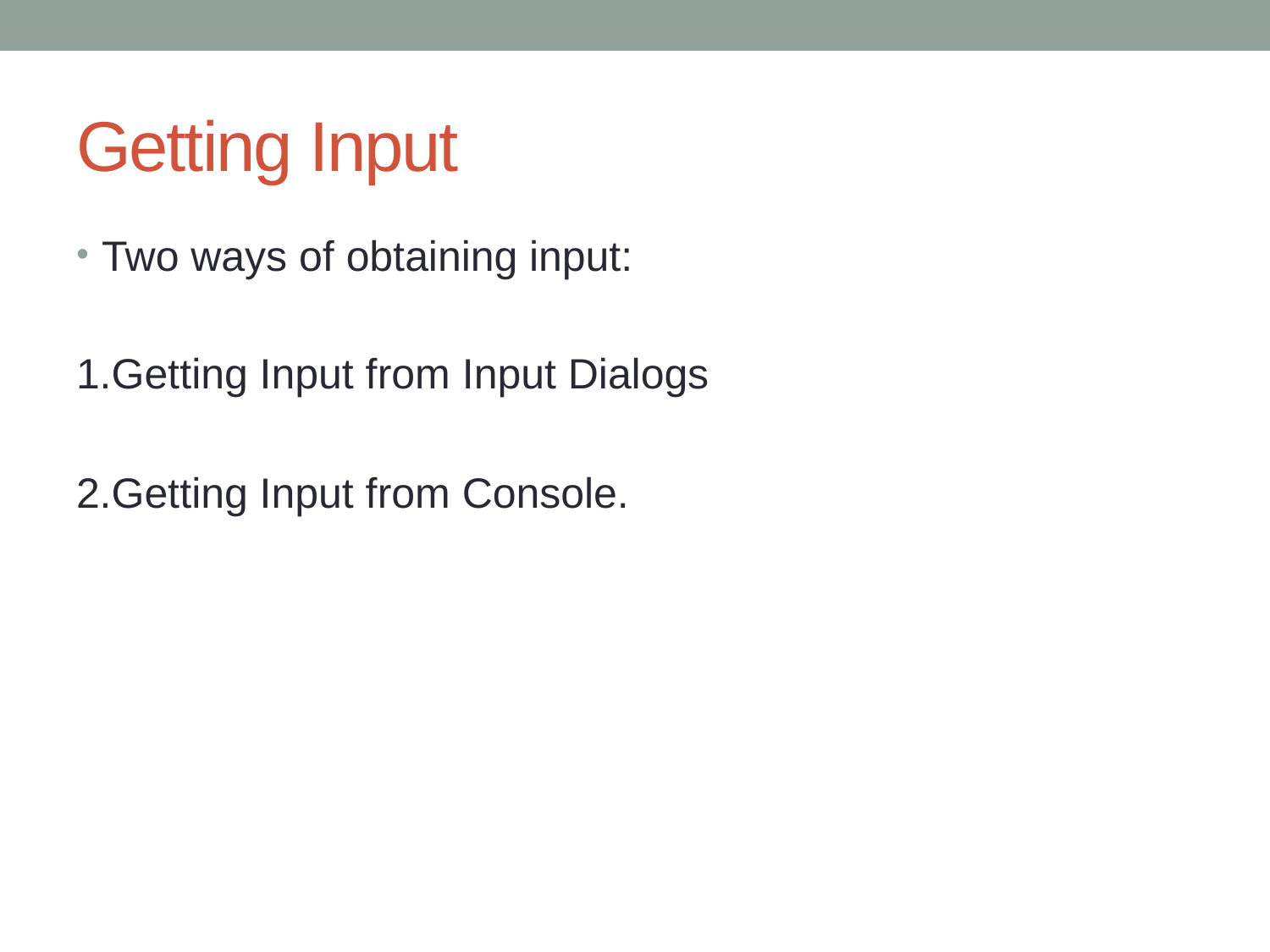

# Getting Input
Two ways of obtaining input:

1.Getting Input from Input Dialogs

2.Getting Input from Console.